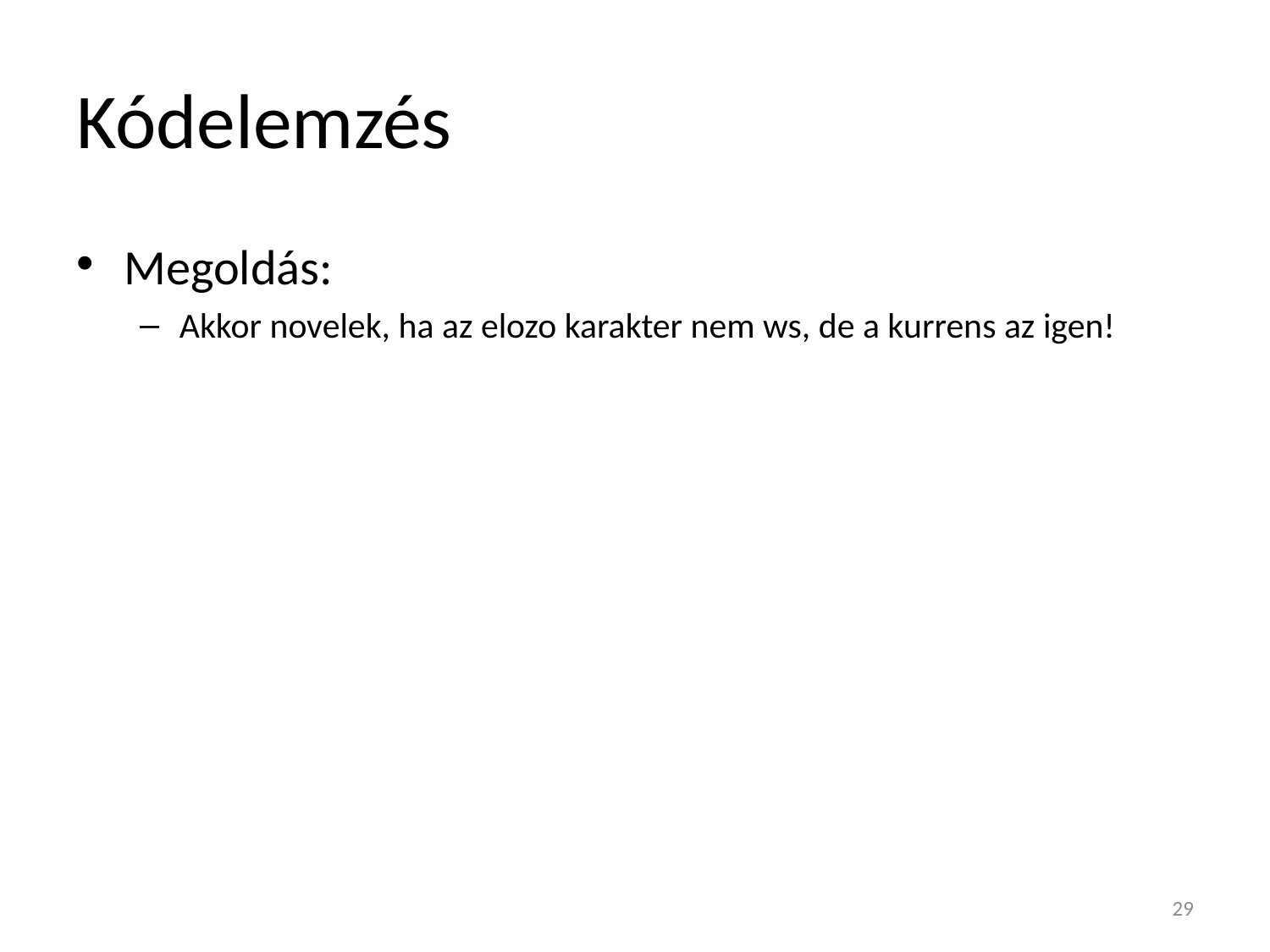

# Kódelemzés
Megoldás:
Akkor novelek, ha az elozo karakter nem ws, de a kurrens az igen!

29